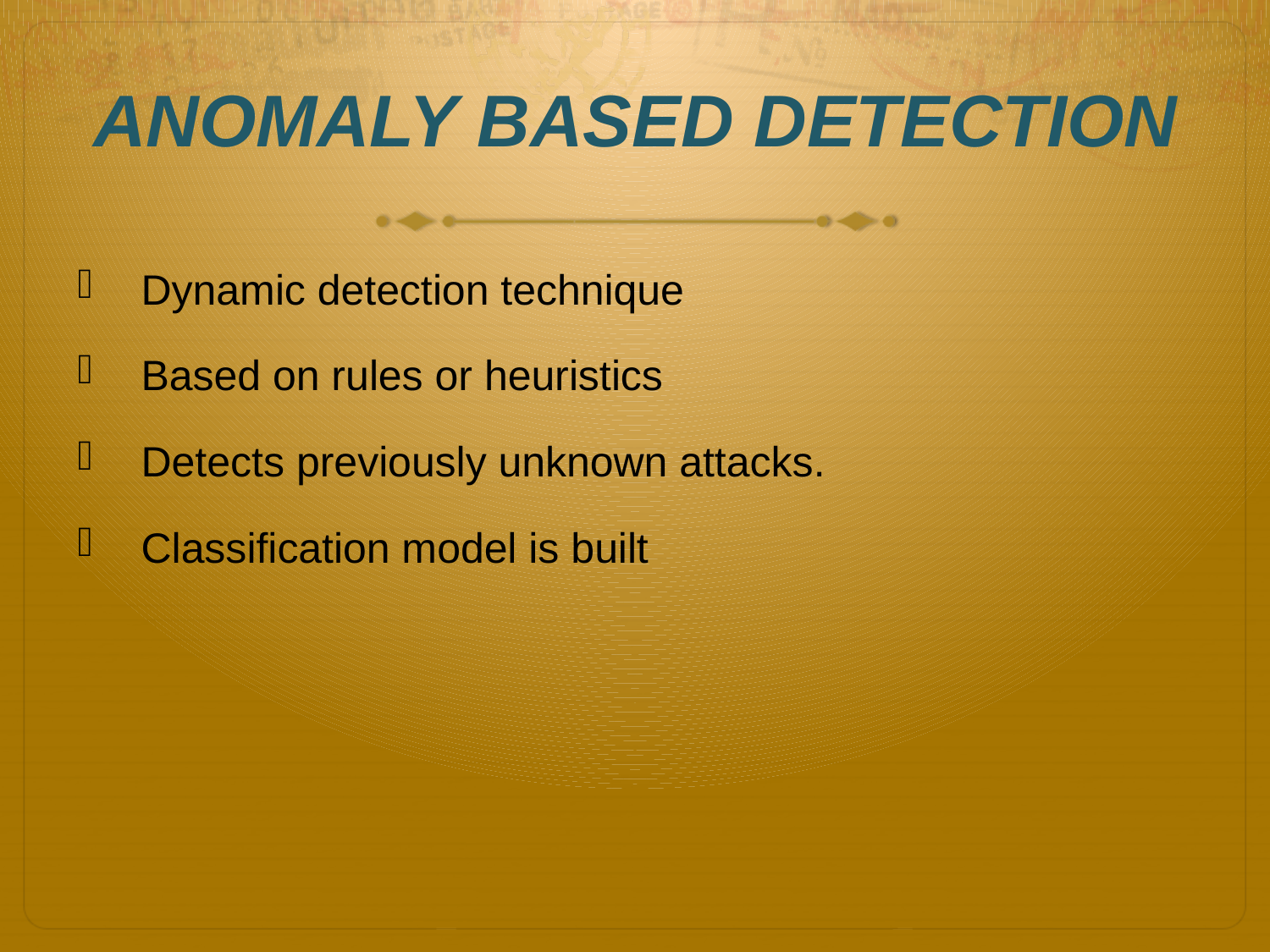

# ANOMALY BASED DETECTION
Dynamic detection technique
Based on rules or heuristics
Detects previously unknown attacks.
Classification model is built